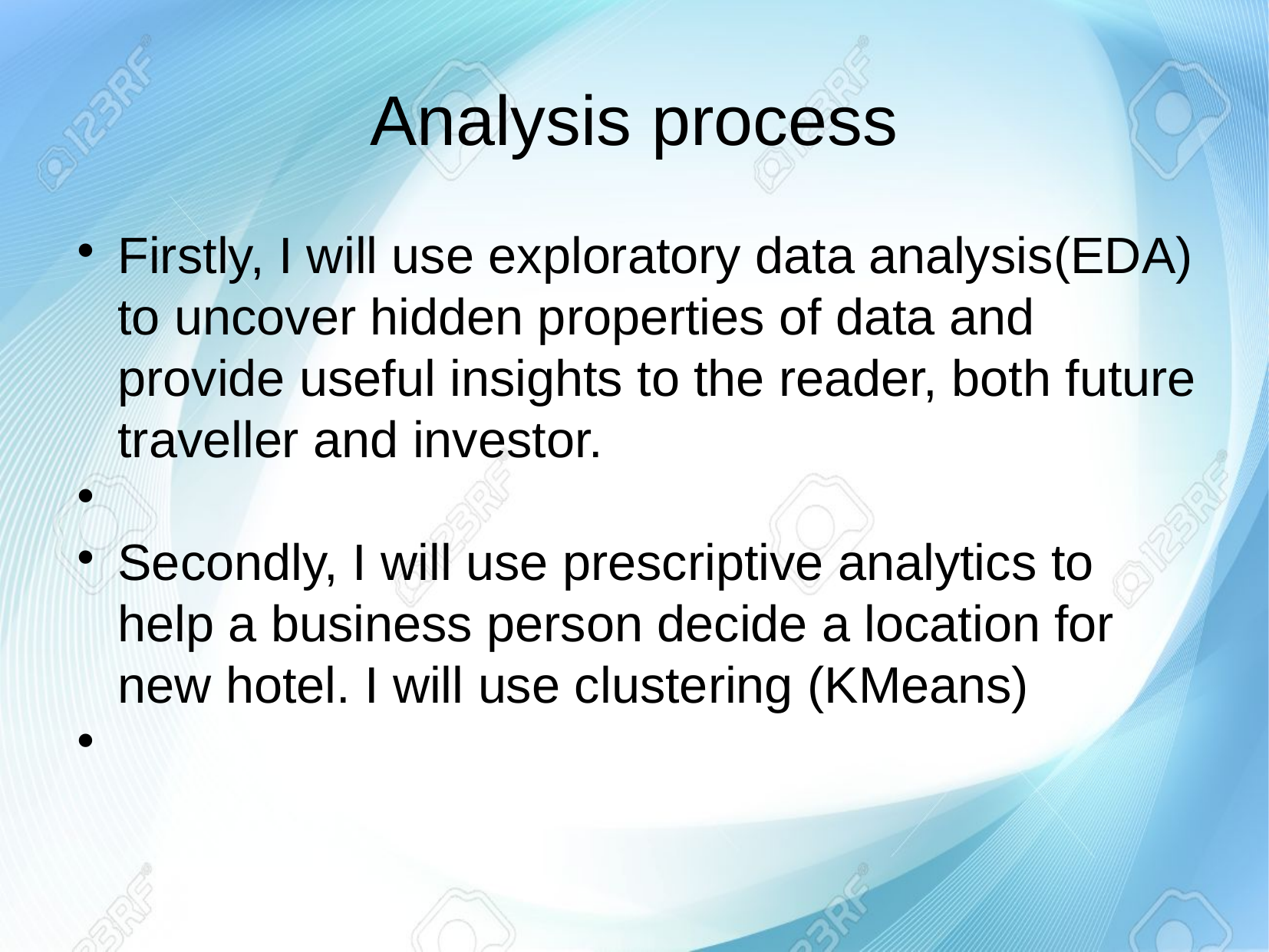

Analysis process
Firstly, I will use exploratory data analysis(EDA) to uncover hidden properties of data and provide useful insights to the reader, both future traveller and investor.

Secondly, I will use prescriptive analytics to help a business person decide a location for new hotel. I will use clustering (KMeans)